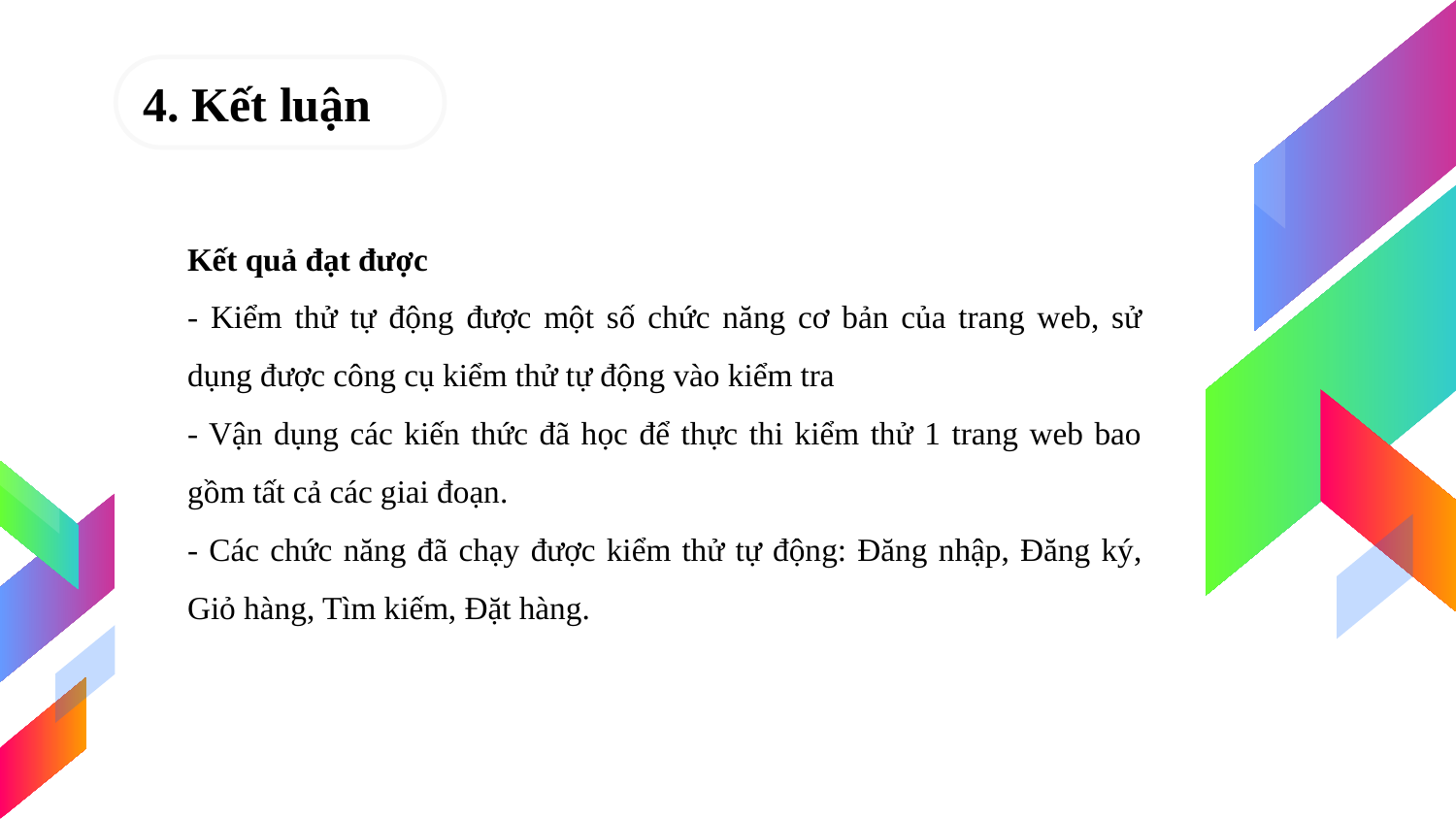

4. Kết luận
Kết quả đạt được
- Kiểm thử tự động được một số chức năng cơ bản của trang web, sử dụng được công cụ kiểm thử tự động vào kiểm tra
- Vận dụng các kiến thức đã học để thực thi kiểm thử 1 trang web bao gồm tất cả các giai đoạn.
- Các chức năng đã chạy được kiểm thử tự động: Đăng nhập, Đăng ký, Giỏ hàng, Tìm kiếm, Đặt hàng.
14